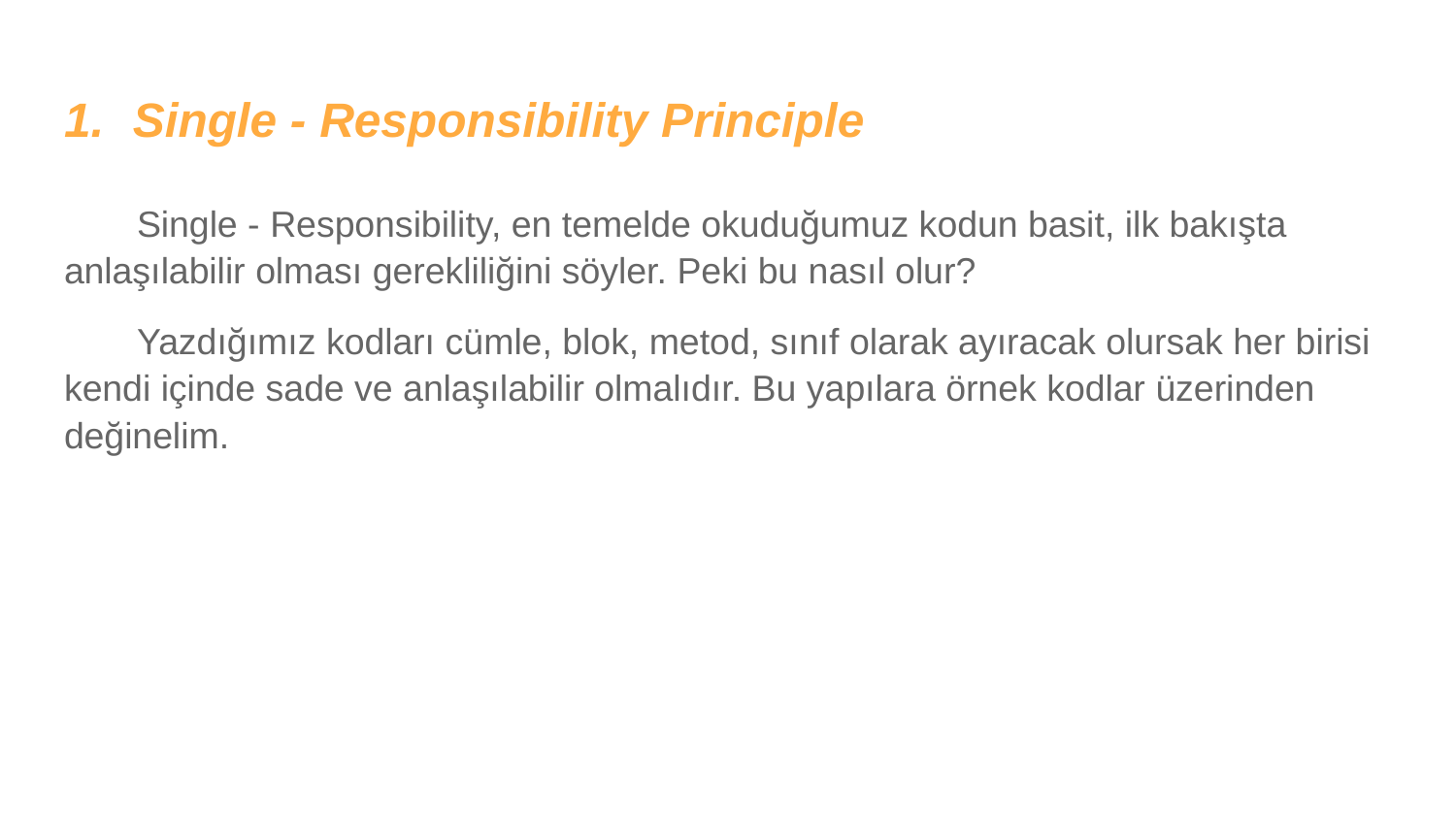

# Single - Responsibility Principle
Single - Responsibility, en temelde okuduğumuz kodun basit, ilk bakışta anlaşılabilir olması gerekliliğini söyler. Peki bu nasıl olur?
Yazdığımız kodları cümle, blok, metod, sınıf olarak ayıracak olursak her birisi kendi içinde sade ve anlaşılabilir olmalıdır. Bu yapılara örnek kodlar üzerinden değinelim.